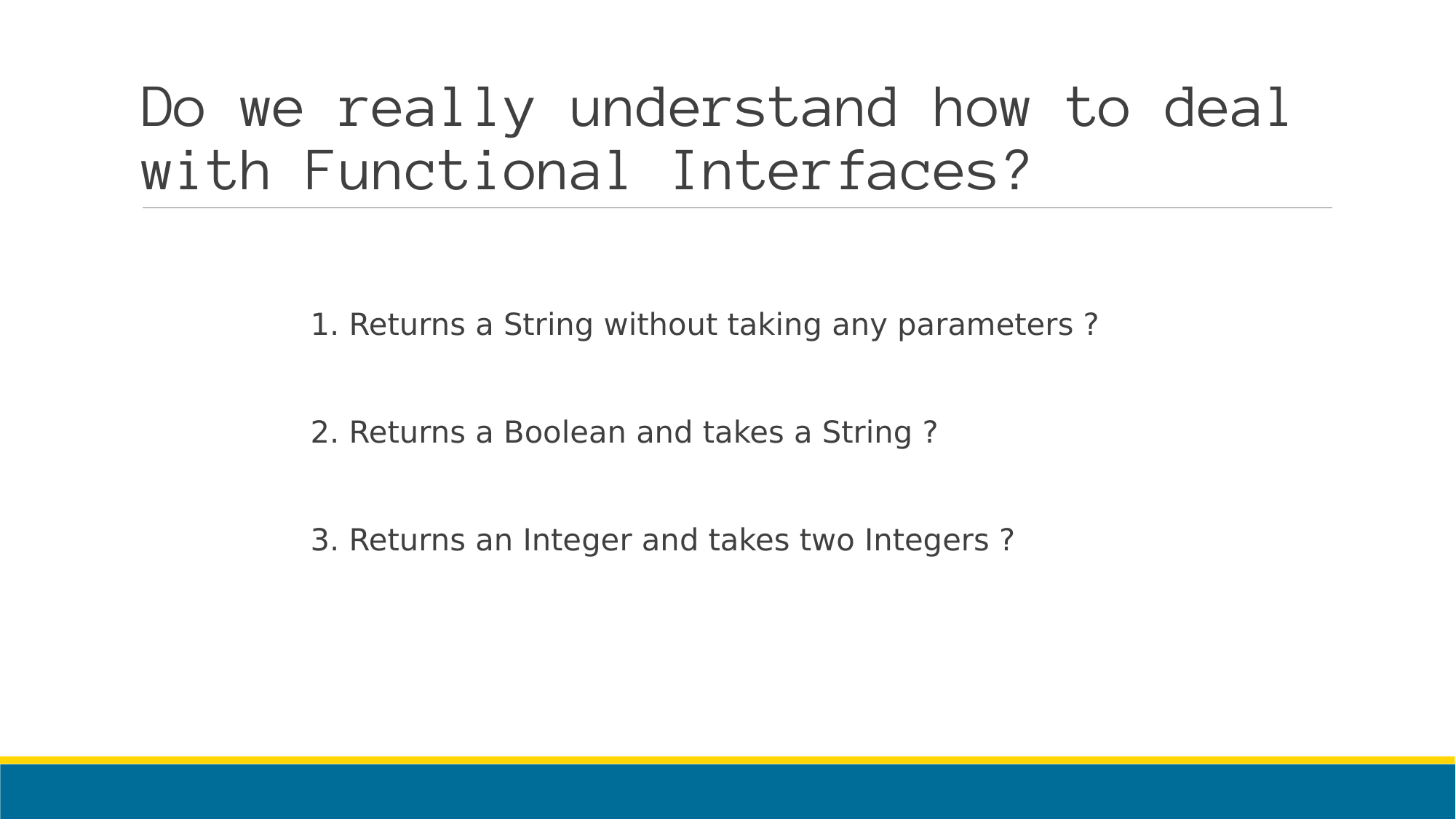

# Do we really understand how to deal with Functional Interfaces?
1. Returns a String without taking any parameters ?

2. Returns a Boolean and takes a String ?

3. Returns an Integer and takes two Integers ?